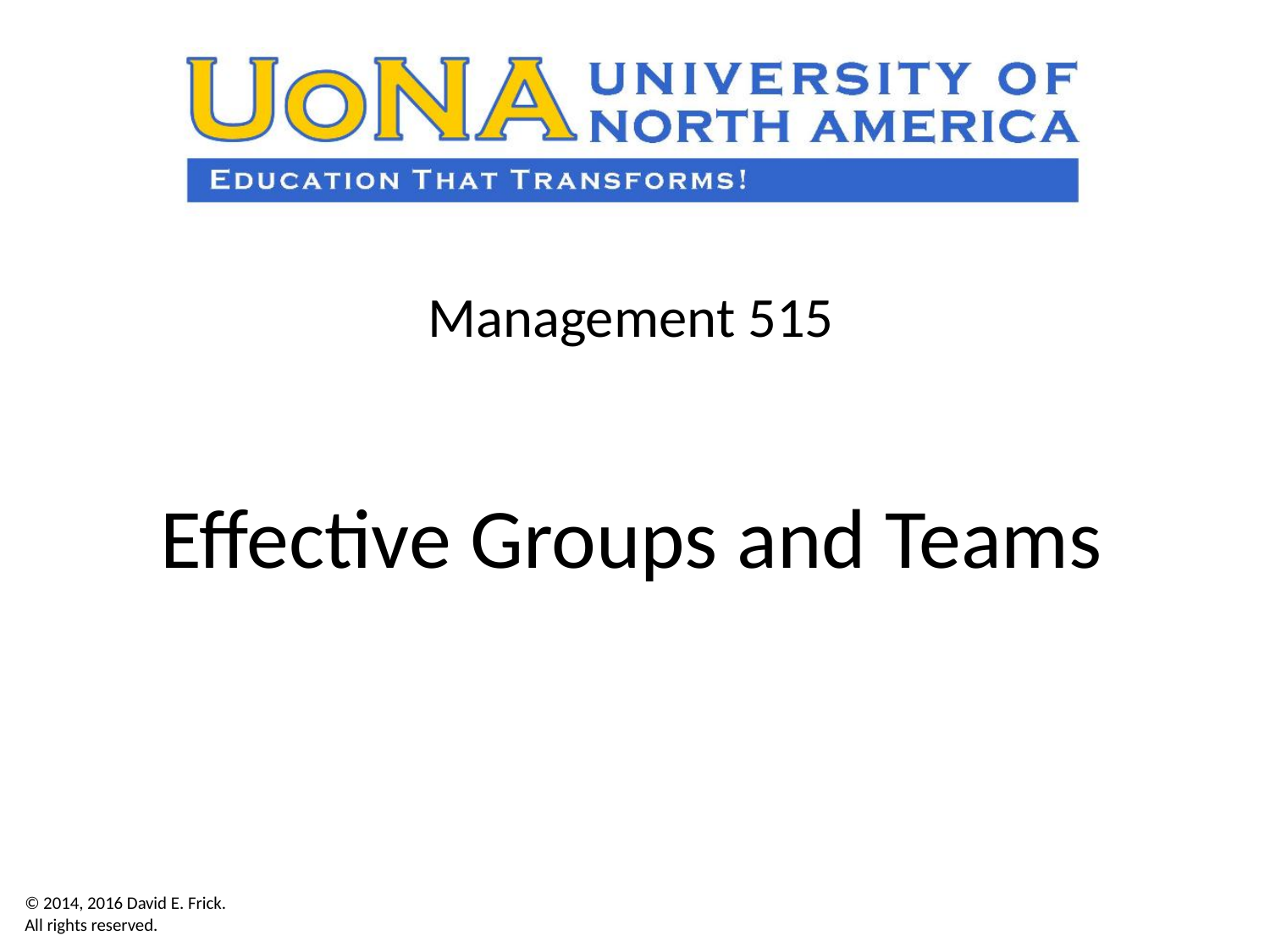

Management 515
Effective Groups and Teams
© 2014, 2016 David E. Frick.
All rights reserved.